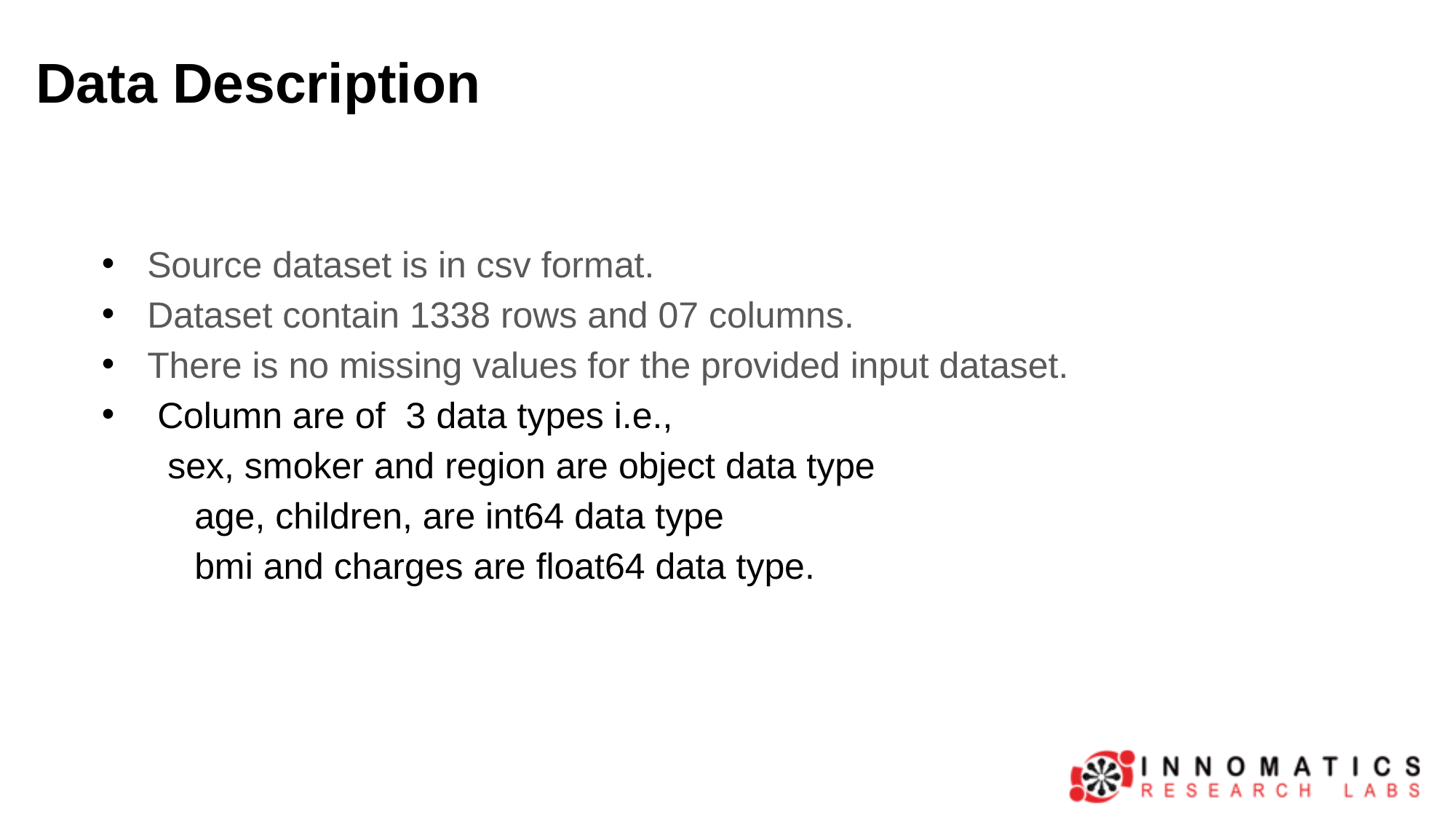

# Data Description
Source dataset is in csv format.
Dataset contain 1338 rows and 07 columns.
There is no missing values for the provided input dataset.
 Column are of  3 data types i.e.,
  sex, smoker and region are object data type
          age, children, are int64 data type
          bmi and charges are float64 data type.